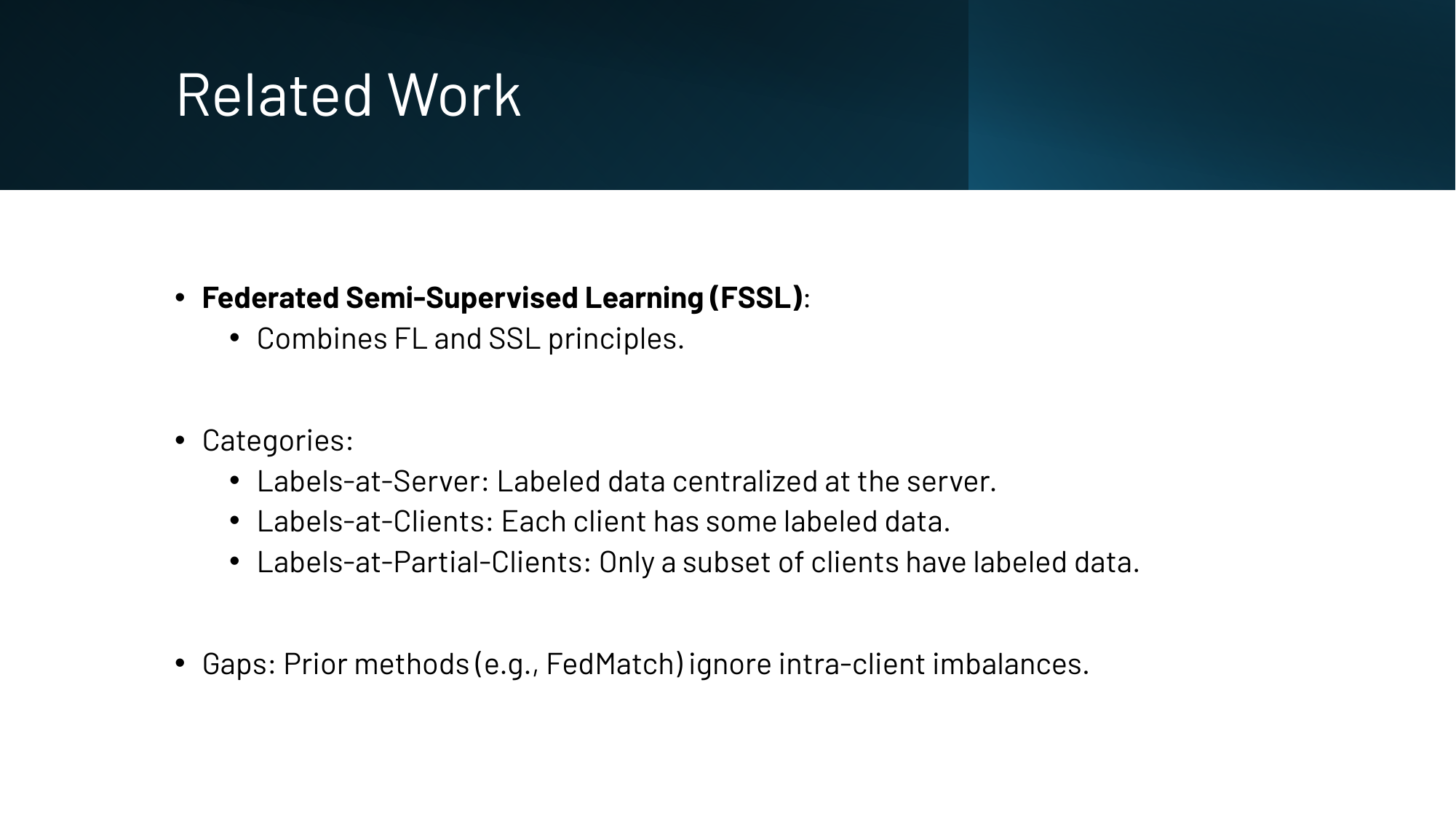

# Related Work
Federated Semi-Supervised Learning (FSSL):
Combines FL and SSL principles.

Categories:
Labels-at-Server: Labeled data centralized at the server.
Labels-at-Clients: Each client has some labeled data.
Labels-at-Partial-Clients: Only a subset of clients have labeled data.

Gaps: Prior methods (e.g., FedMatch) ignore intra-client imbalances.